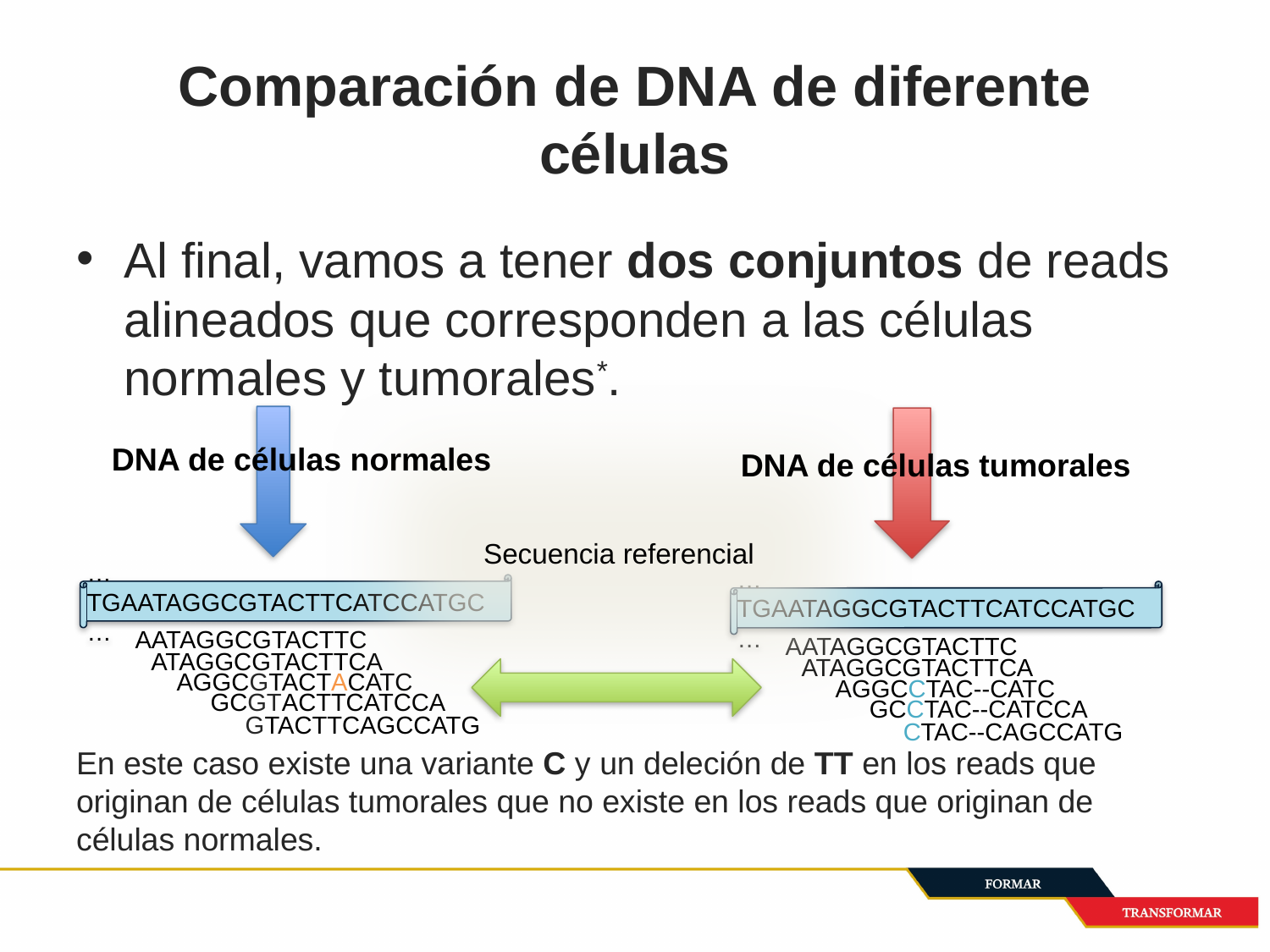

# Comparación de DNA de diferente células
Al final, vamos a tener dos conjuntos de reads alineados que corresponden a las células normales y tumorales*.

En este caso existe una variante C y un deleción de TT en los reads que originan de células tumorales que no existe en los reads que originan de células normales.

DNA de células normales
DNA de células tumorales
Secuencia referencial
…TGAATAGGCGTACTTCATCCATGC…
…TGAATAGGCGTACTTCATCCATGC…

AATAGGCGTACTTC
ATAGGCGTACTTCA
AGGCGTACTACATC
GCGTACTTCATCCA
GTACTTCAGCCATG

AATAGGCGTACTTC
ATAGGCGTACTTCA
AGGCCTAC--CATC
GCCTAC--CATCCA
CTAC--CAGCCATG